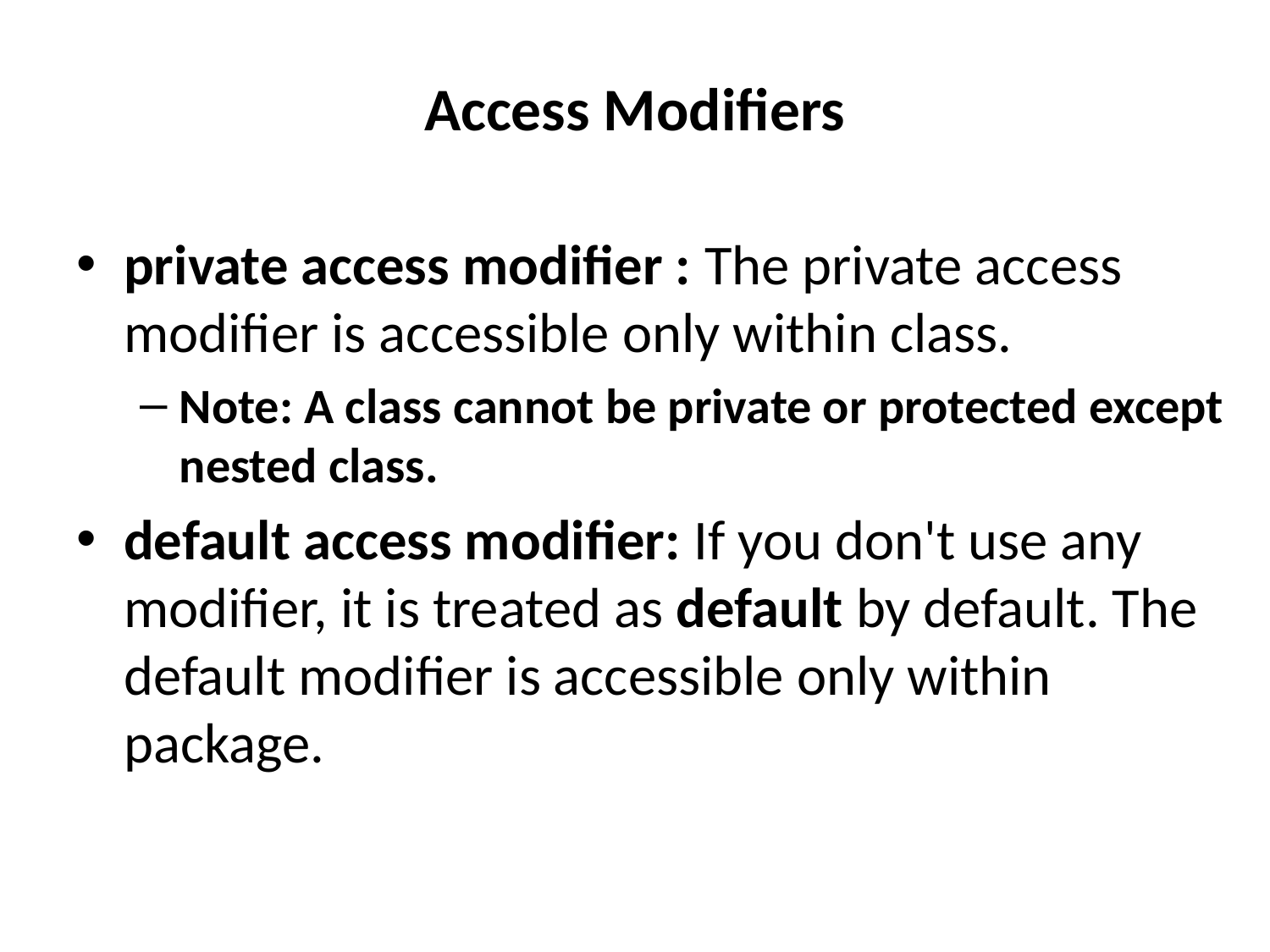

# Access Modifiers
private access modifier : The private access modifier is accessible only within class.
Note: A class cannot be private or protected except nested class.
default access modifier: If you don't use any modifier, it is treated as default by default. The default modifier is accessible only within package.